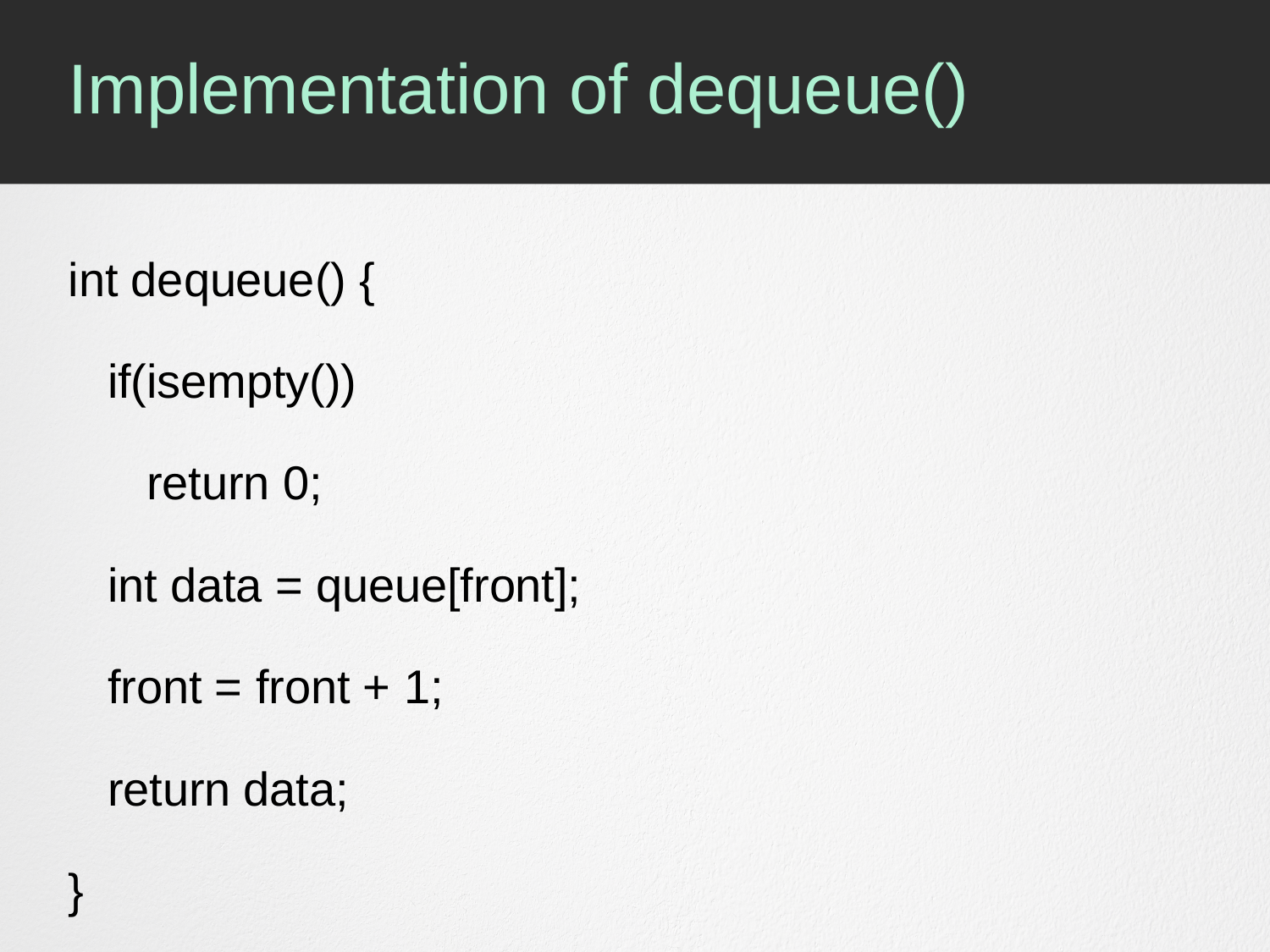

# Implementation of dequeue()
int dequeue() {
   if(isempty())
      return 0;
   int data = queue[front];
   front = front + 1;
   return data;
}